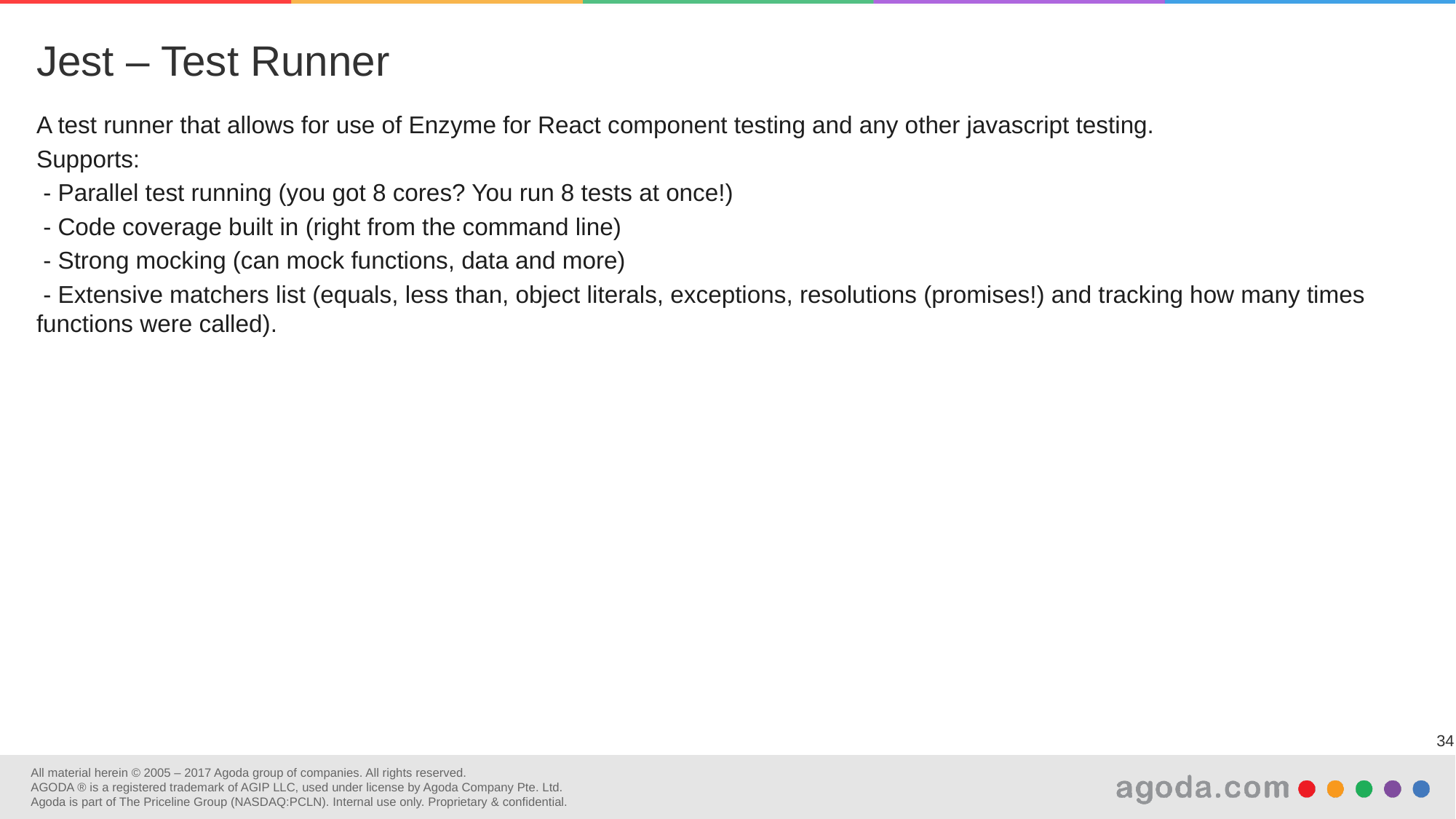

Jest – Test Runner
A test runner that allows for use of Enzyme for React component testing and any other javascript testing.
Supports:
 - Parallel test running (you got 8 cores? You run 8 tests at once!)
 - Code coverage built in (right from the command line)
 - Strong mocking (can mock functions, data and more)
 - Extensive matchers list (equals, less than, object literals, exceptions, resolutions (promises!) and tracking how many times functions were called).